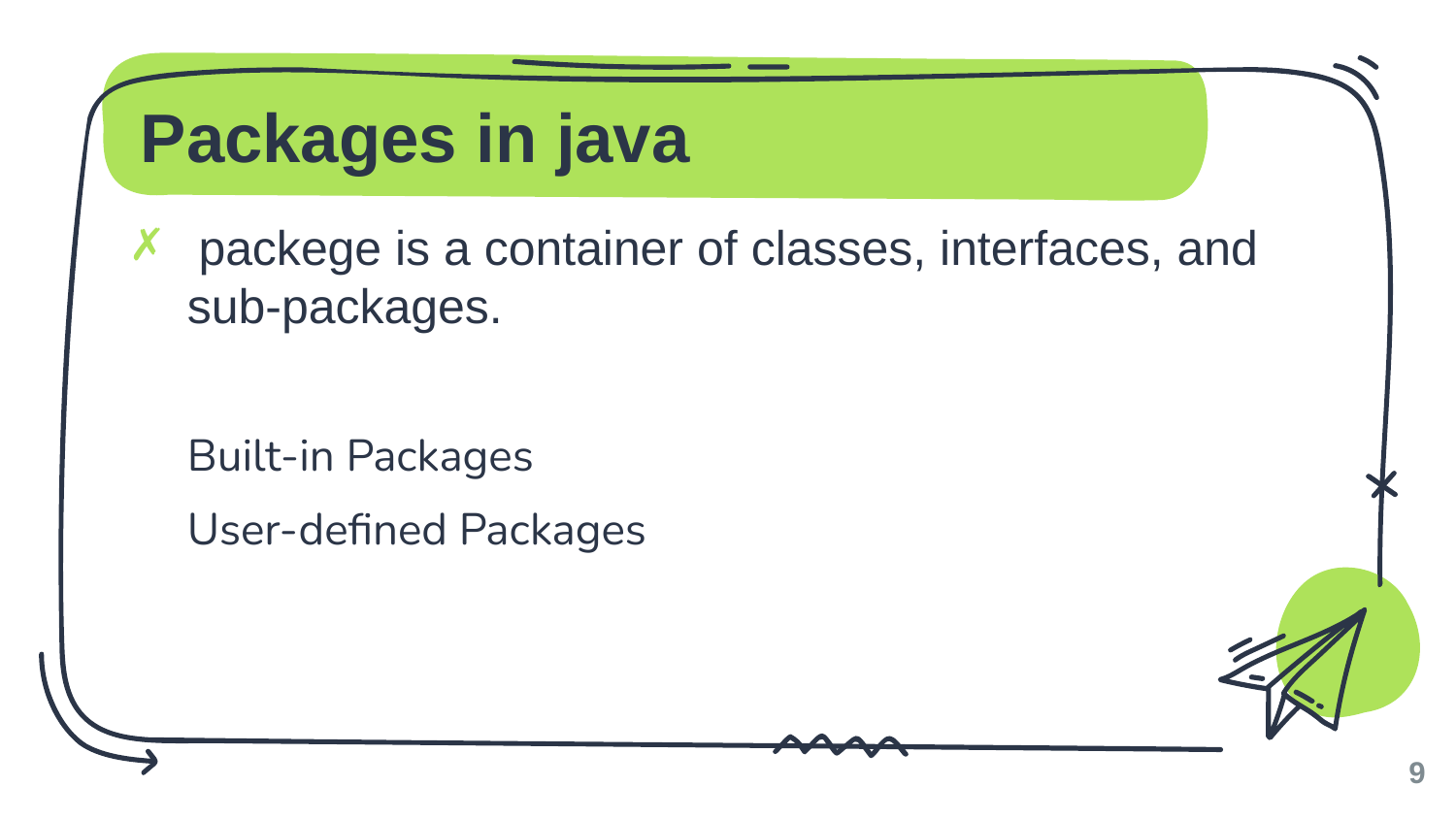

# Packages in java
 packege is a container of classes, interfaces, and sub-packages.

Built-in Packages
User-defined Packages

9